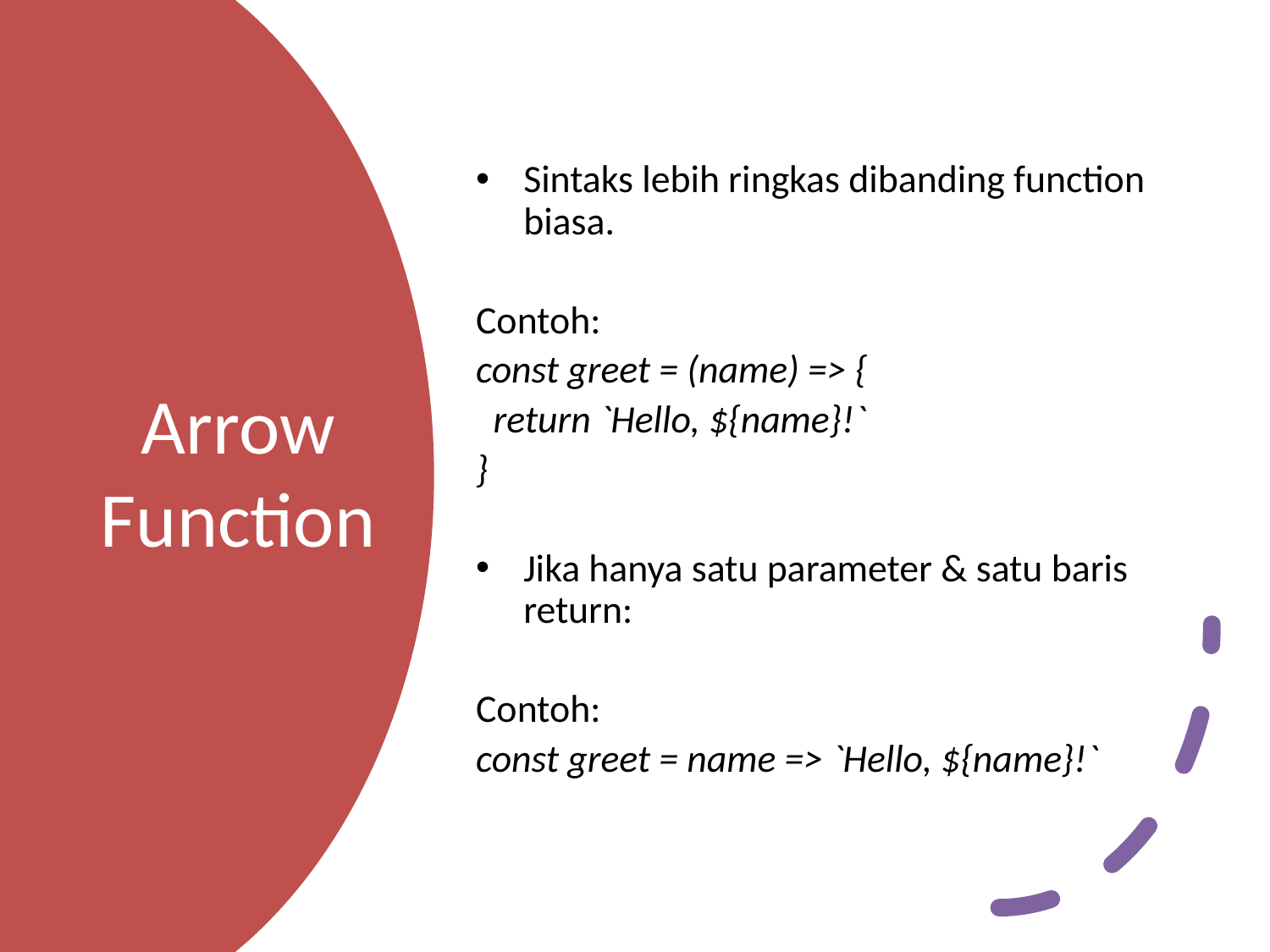

Sintaks lebih ringkas dibanding function biasa.

Contoh:
const greet = (name) => {
  return `Hello, ${name}!`
}

Jika hanya satu parameter & satu baris return:

Contoh:
const greet = name => `Hello, ${name}!`
# Arrow Function